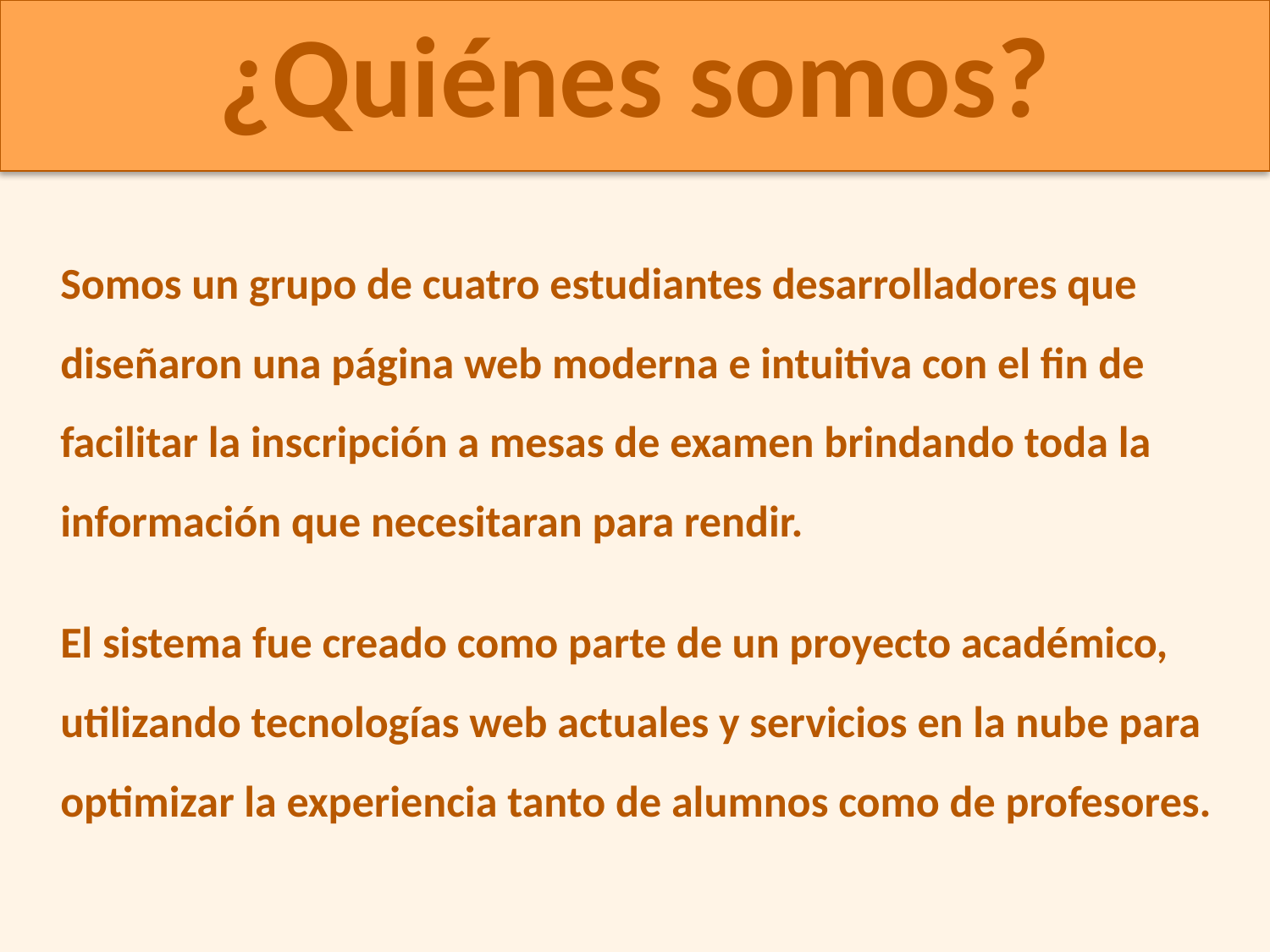

# ¿Quiénes somos?
Somos un grupo de cuatro estudiantes desarrolladores que diseñaron una página web moderna e intuitiva con el fin de facilitar la inscripción a mesas de examen brindando toda la información que necesitaran para rendir.

El sistema fue creado como parte de un proyecto académico, utilizando tecnologías web actuales y servicios en la nube para optimizar la experiencia tanto de alumnos como de profesores.